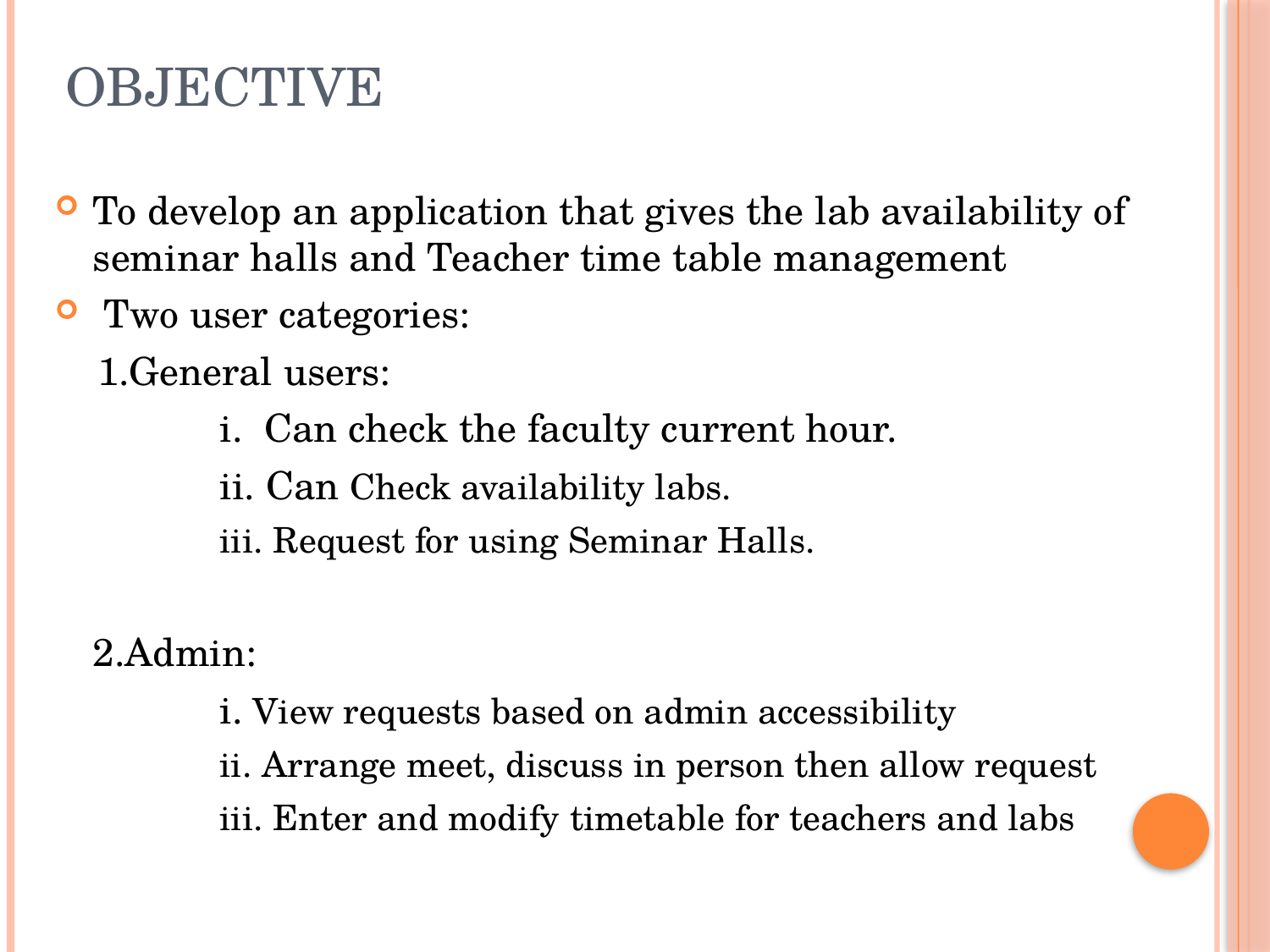

# objective
To develop an application that gives the lab availability of seminar halls and Teacher time table management
 Two user categories:
    1.General users:
		i.  Can check the faculty current hour.
		ii. Can Check availability labs.
		iii. Request for using Seminar Halls.

	2.Admin:
		i. View requests based on admin accessibility
		ii. Arrange meet, discuss in person then allow request
		iii. Enter and modify timetable for teachers and labs